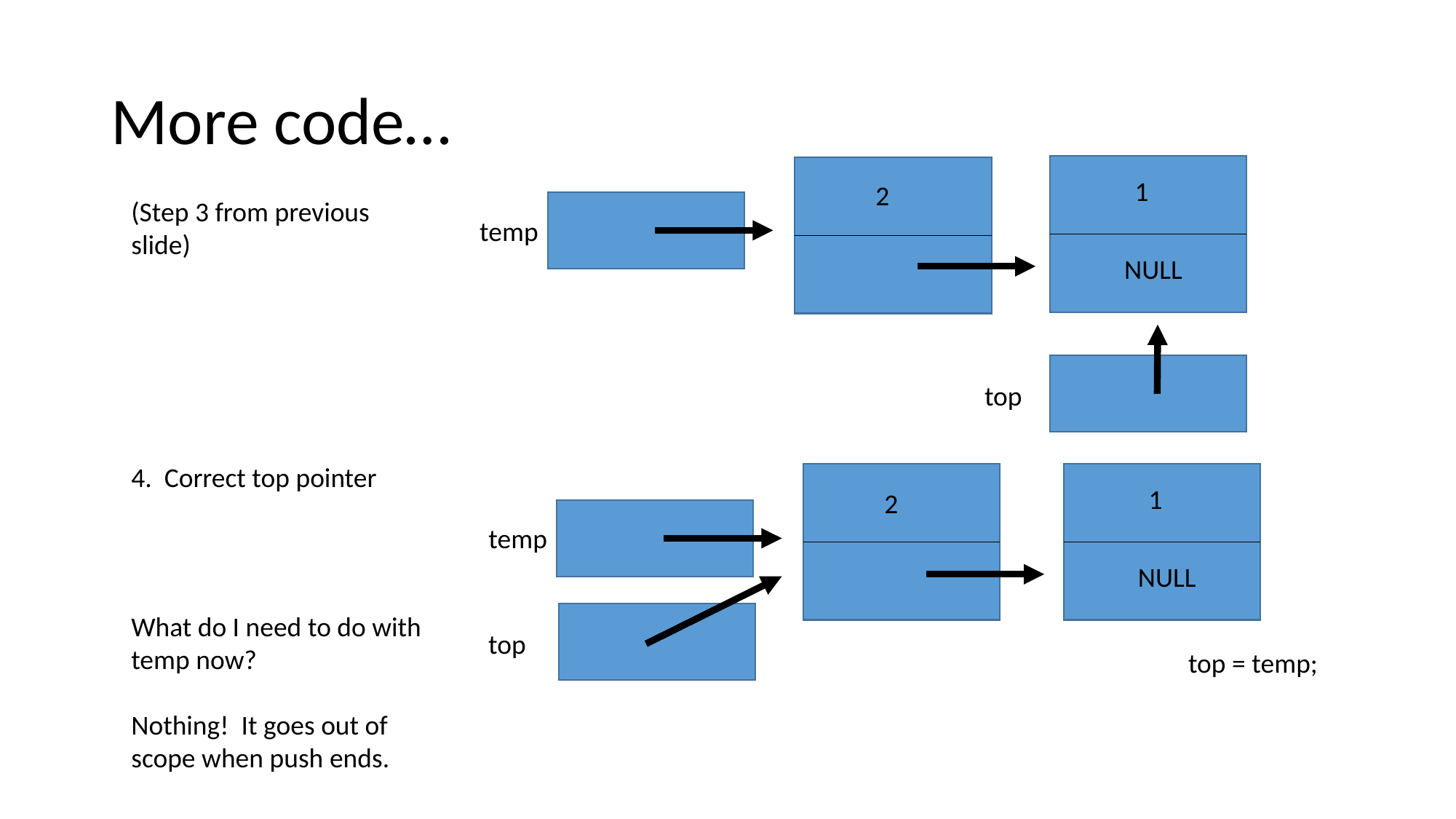

# More code…

1
2
(Step 3 from previous slide)

temp
NULL

top
4.  Correct top pointer

1
2

temp
NULL

What do I need to do with temp now?

Nothing!  It goes out of scope when push ends.
top
top = temp;